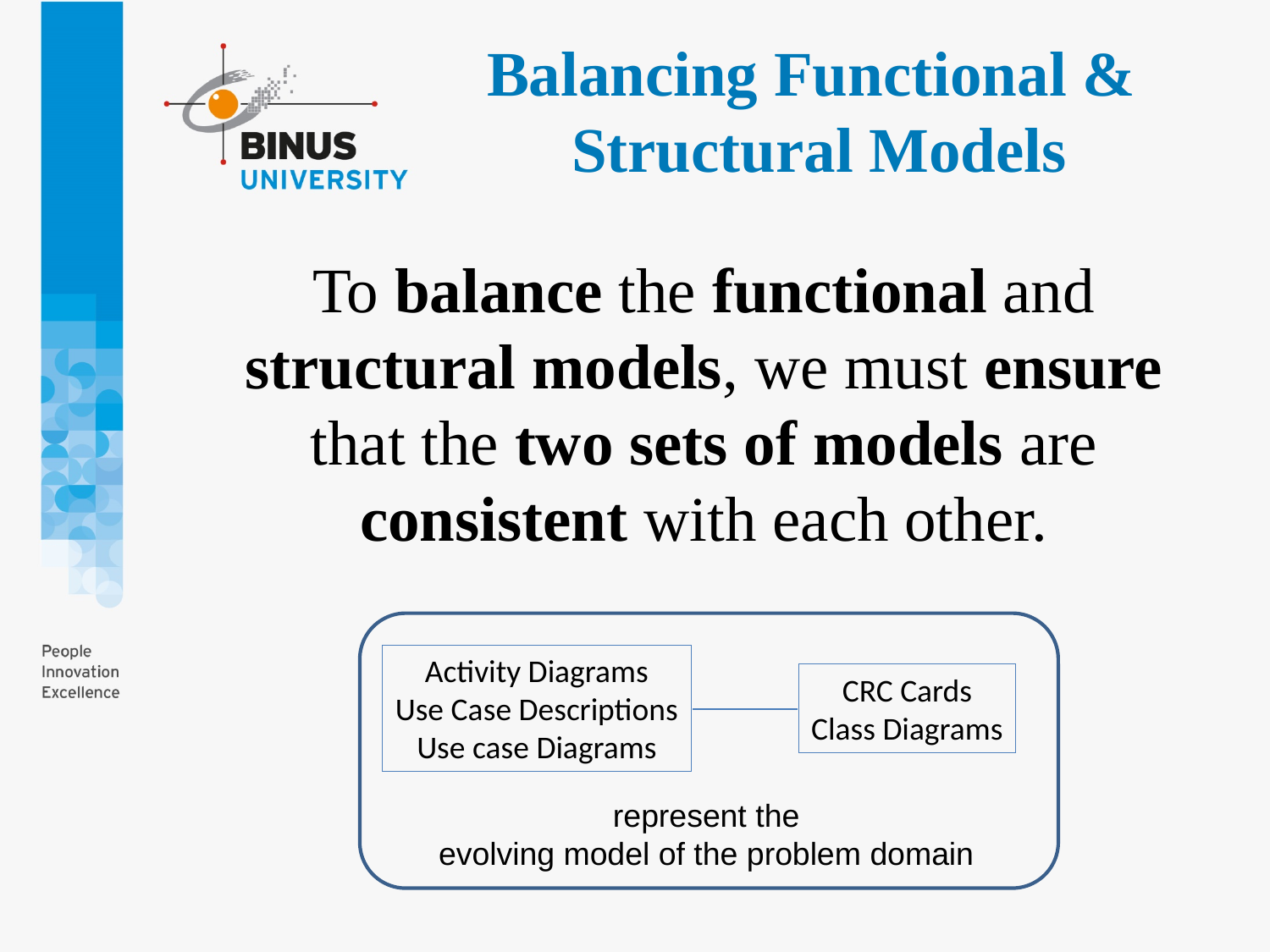

# Balancing Functional & Structural Models
To balance the functional and structural models, we must ensure that the two sets of models are consistent with each other.

Activity Diagrams
Use Case Descriptions
Use case Diagrams
CRC Cards
Class Diagrams
represent the
evolving model of the problem domain